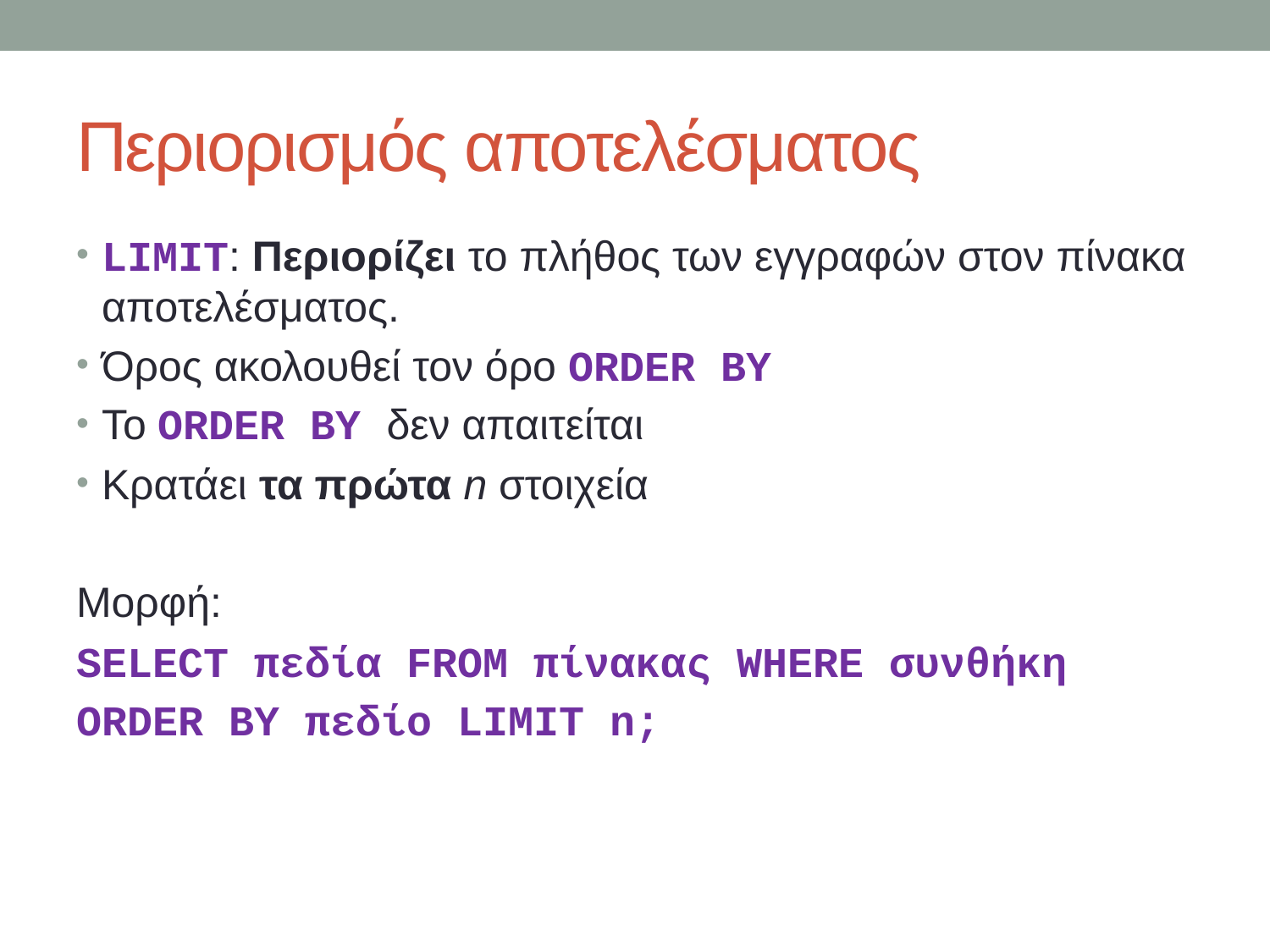

# Περιορισμός αποτελέσματος
LIMIT: Περιορίζει το πλήθος των εγγραφών στον πίνακα αποτελέσματος.
Όρος ακολουθεί τον όρο ORDER BY
Το ORDER BY δεν απαιτείται
Κρατάει τα πρώτα n στοιχεία

Μορφή:
SELECT πεδία FROM πίνακας WHERE συνθήκη
ORDER BY πεδίο LIMIT n;